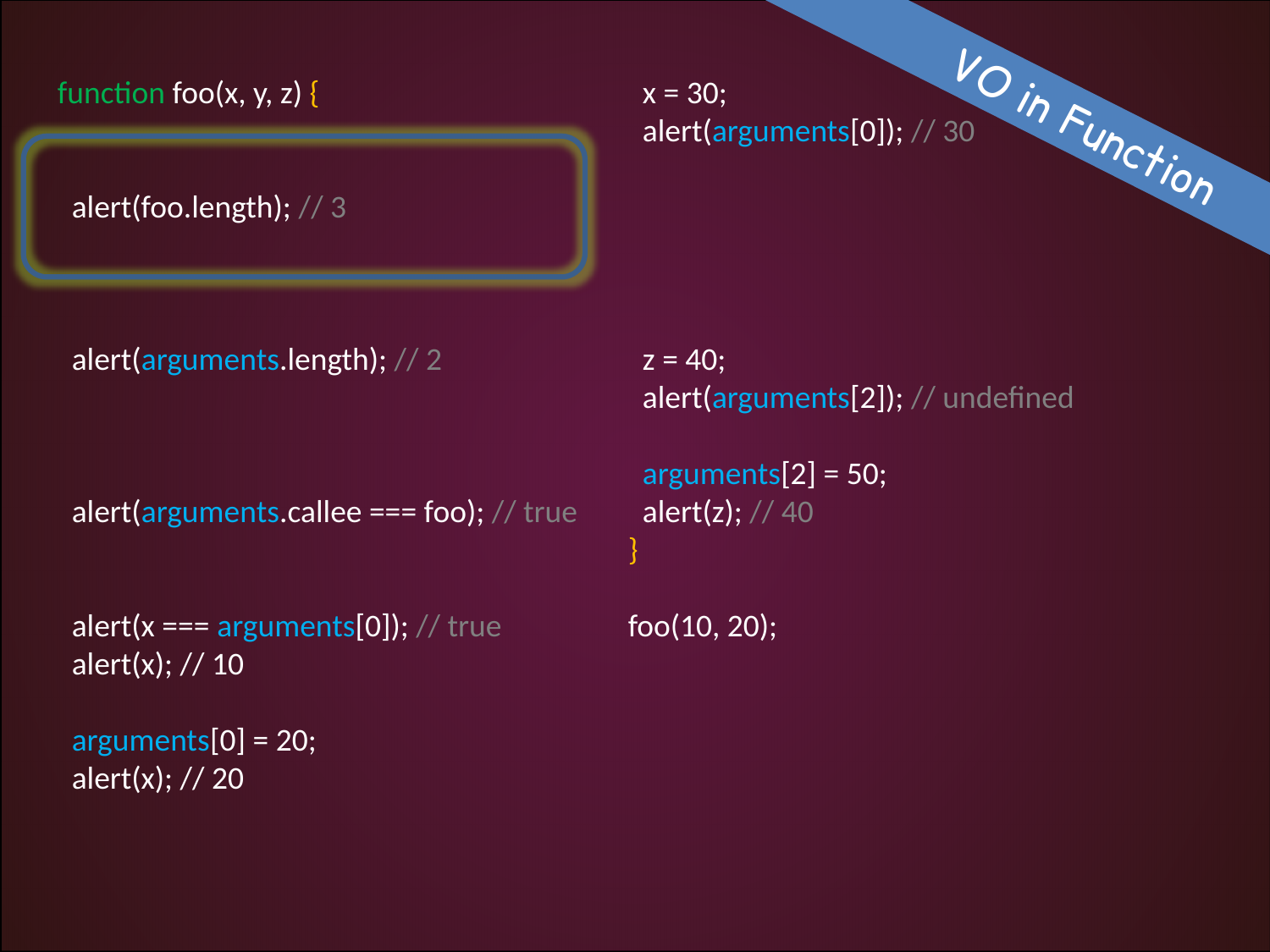

function foo(x, y, z) {

  alert(foo.length); // 3

  alert(arguments.length); // 2

  alert(arguments.callee === foo); // true

  alert(x === arguments[0]); // true
  alert(x); // 10

  arguments[0] = 20;
  alert(x); // 20

  x = 30;
  alert(arguments[0]); // 30

  z = 40;
  alert(arguments[2]); // undefined

  arguments[2] = 50;
  alert(z); // 40
}

foo(10, 20);
# VO in Function